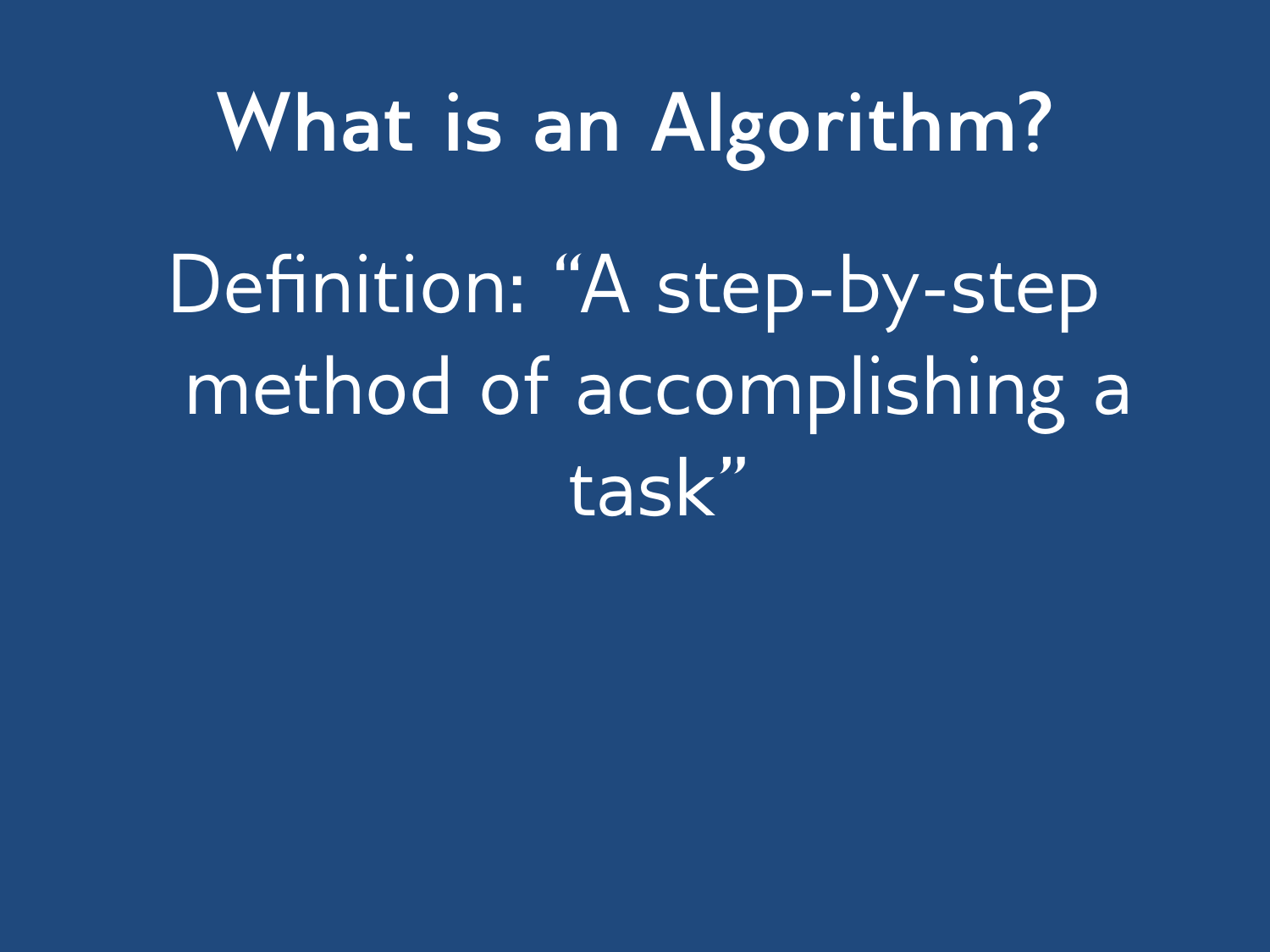

# What is an Algorithm?
Definition: “A step-by-step method of accomplishing a task”